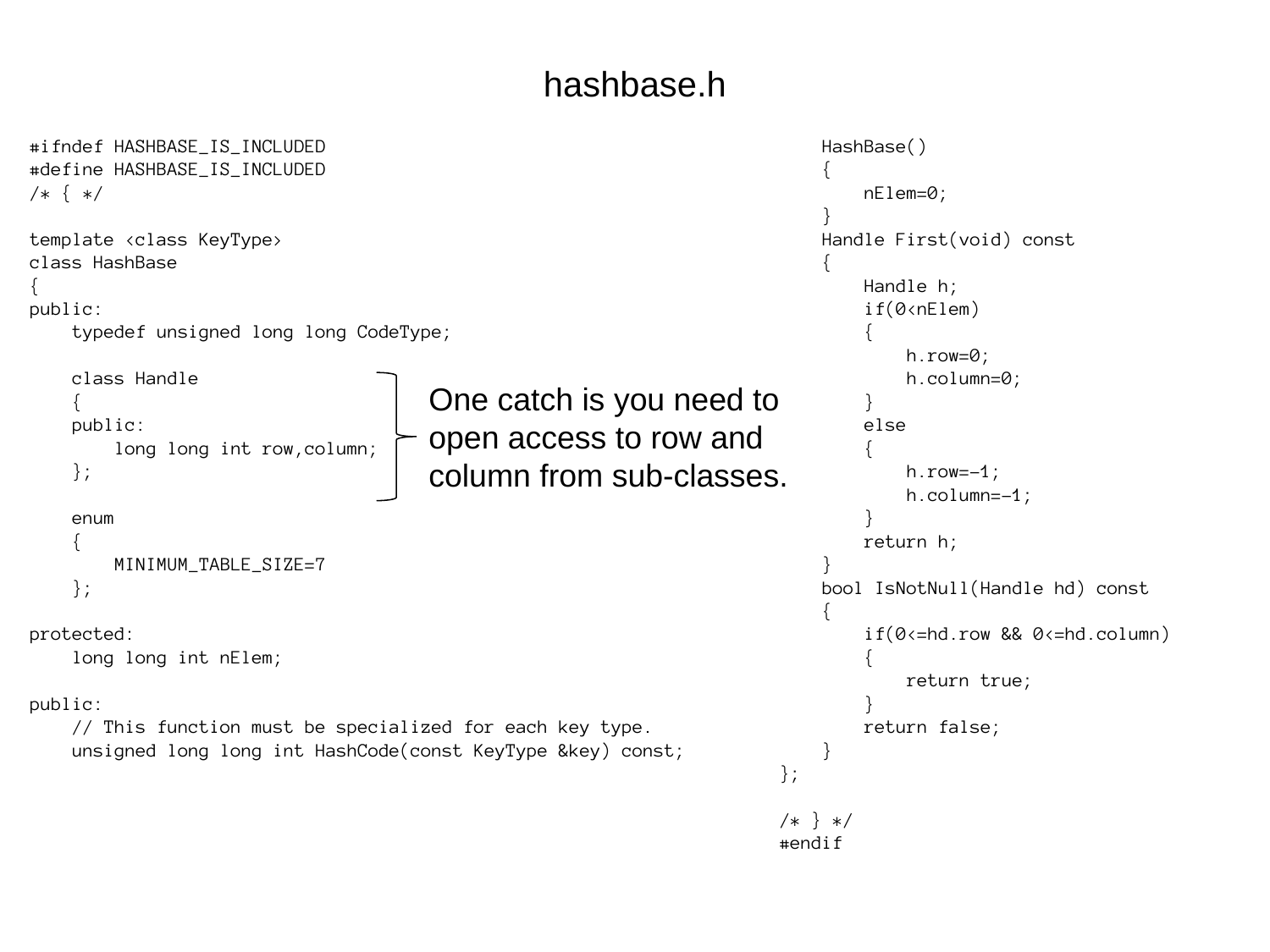

# hashbase.h
#ifndef HASHBASE_IS_INCLUDED
#define HASHBASE_IS_INCLUDED
/* { */

template <class KeyType>
class HashBase
{
public:
    typedef unsigned long long CodeType;

    class Handle
    {
    public:
        long long int row,column;
    };

    enum
    {
        MINIMUM_TABLE_SIZE=7
    };

protected:
    long long int nElem;

public:
    // This function must be specialized for each key type.
    unsigned long long int HashCode(const KeyType &key) const;

    HashBase()
    {
        nElem=0;
    }
    Handle First(void) const
    {
        Handle h;
        if(0<nElem)
        {
            h.row=0;
            h.column=0;
        }
        else
        {
            h.row=-1;
            h.column=-1;
        }
        return h;
    }
    bool IsNotNull(Handle hd) const
    {
        if(0<=hd.row && 0<=hd.column)
        {
            return true;
        }
        return false;
    }
};

/* } */
#endif

One catch is you need to open access to row and column from sub-classes.